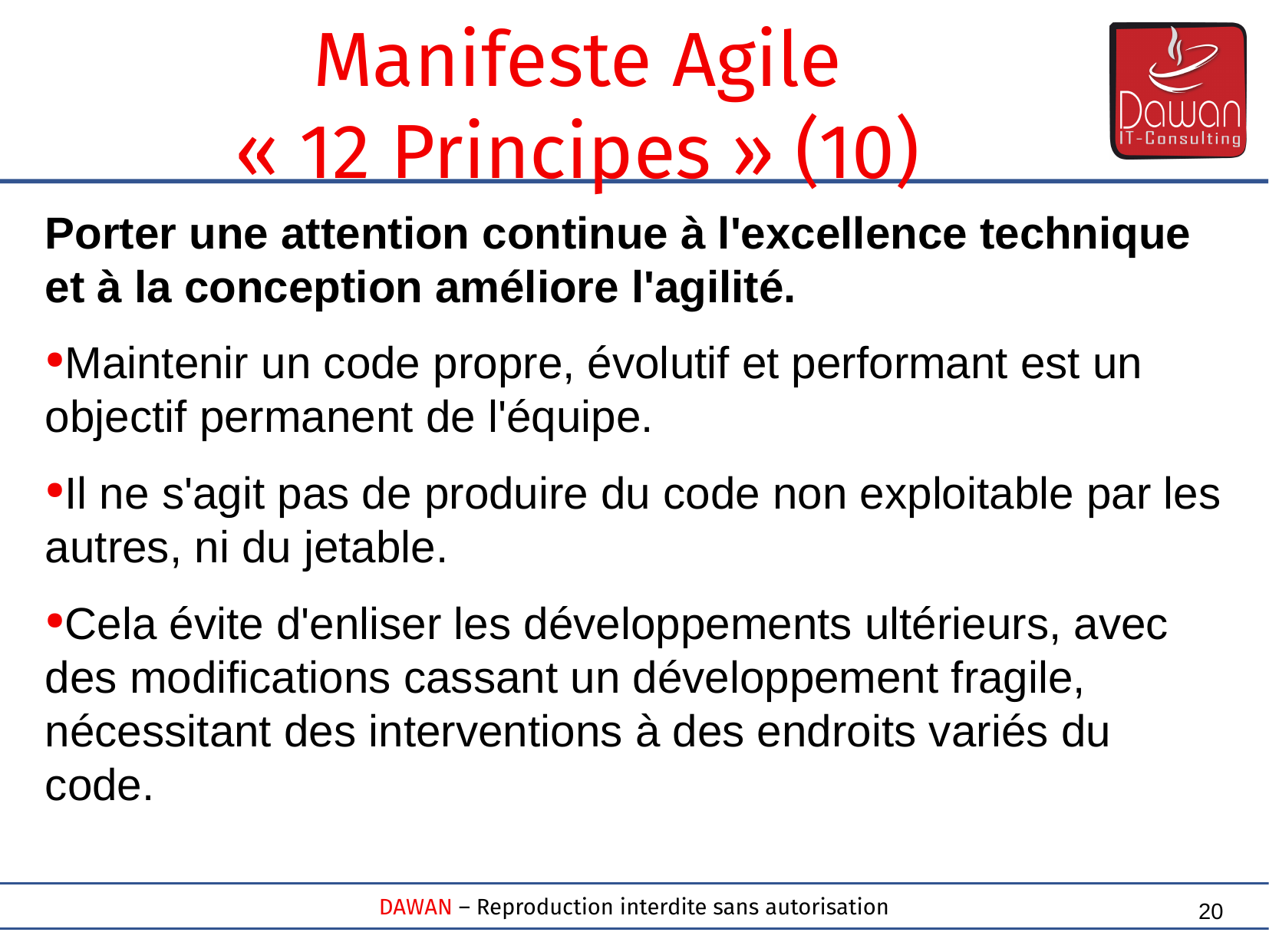

Porter une attention continue à l'excellence technique et à la conception améliore l'agilité.
Maintenir un code propre, évolutif et performant est un objectif permanent de l'équipe.
Il ne s'agit pas de produire du code non exploitable par les autres, ni du jetable.
Cela évite d'enliser les développements ultérieurs, avec des modifications cassant un développement fragile, nécessitant des interventions à des endroits variés du code.
Manifeste Agile
« 12 Principes » (10)
20